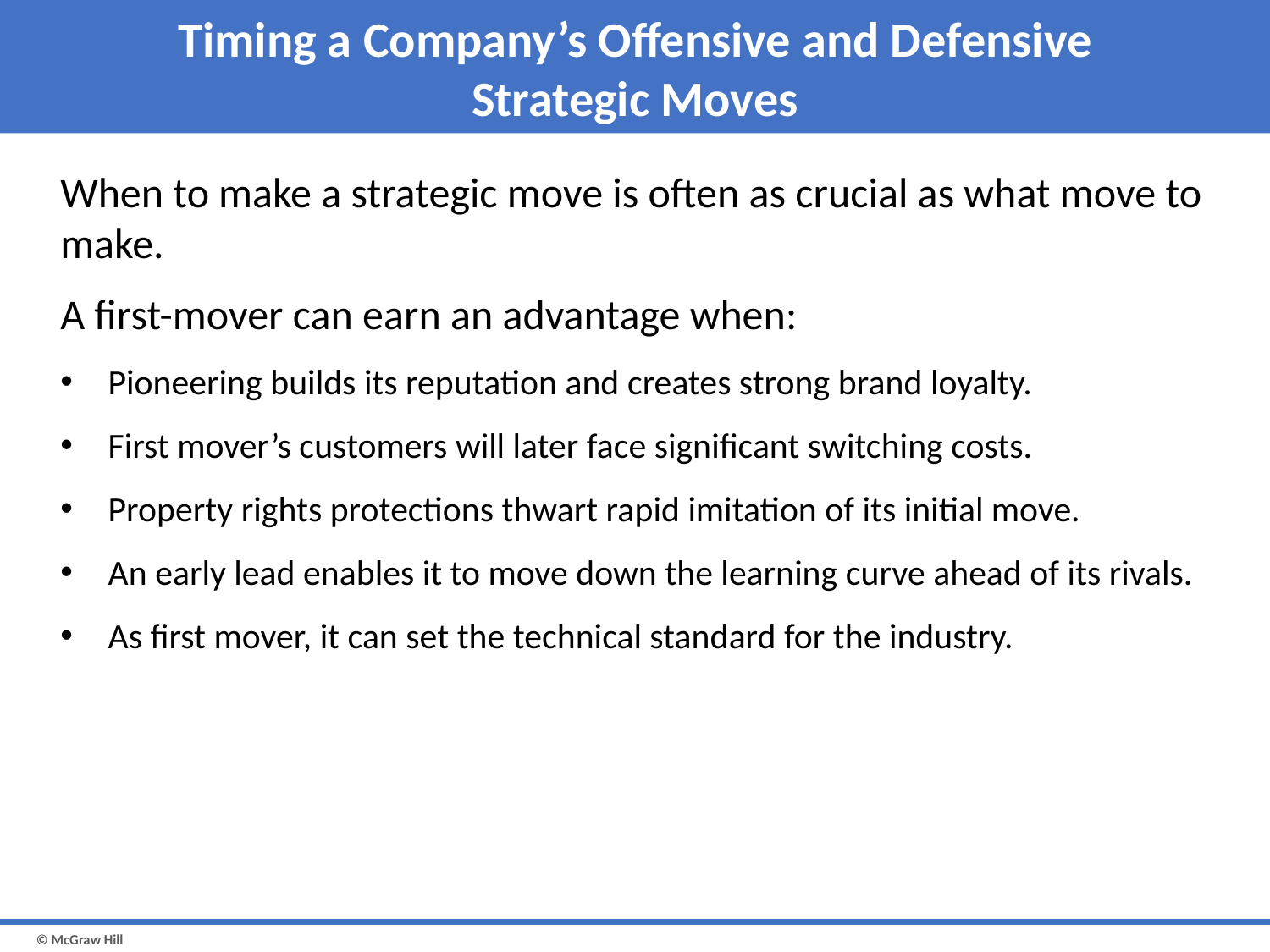

# Timing a Company’s Offensive and Defensive Strategic Moves
When to make a strategic move is often as crucial as what move to make.
A first-mover can earn an advantage when:
Pioneering builds its reputation and creates strong brand loyalty.
First mover’s customers will later face significant switching costs.
Property rights protections thwart rapid imitation of its initial move.
An early lead enables it to move down the learning curve ahead of its rivals.
As first mover, it can set the technical standard for the industry.